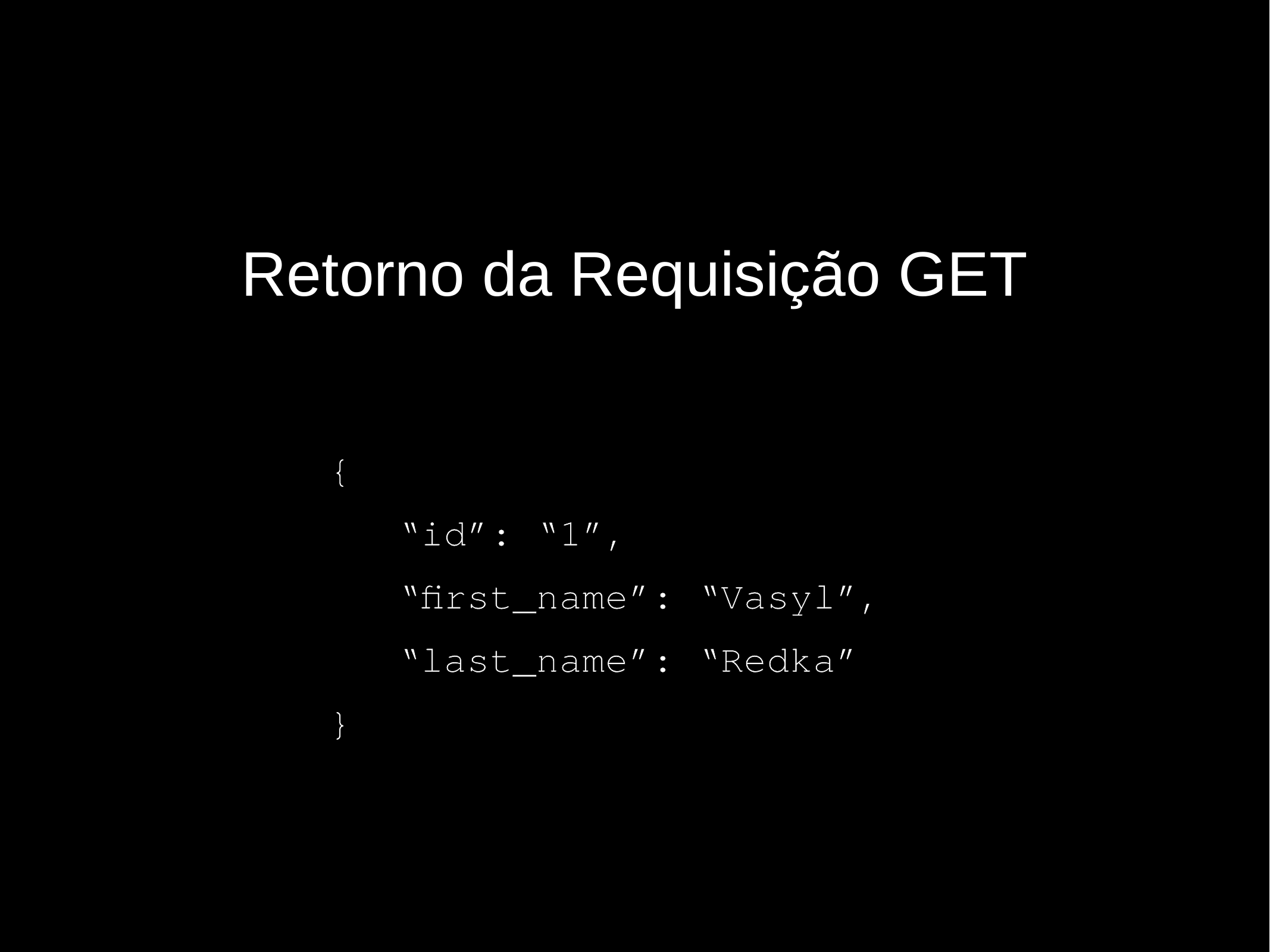

# Retorno da Requisição GET
{
   “id”: “1”,
   “first_name”: “Vasyl”,
   “last_name”: “Redka”
}